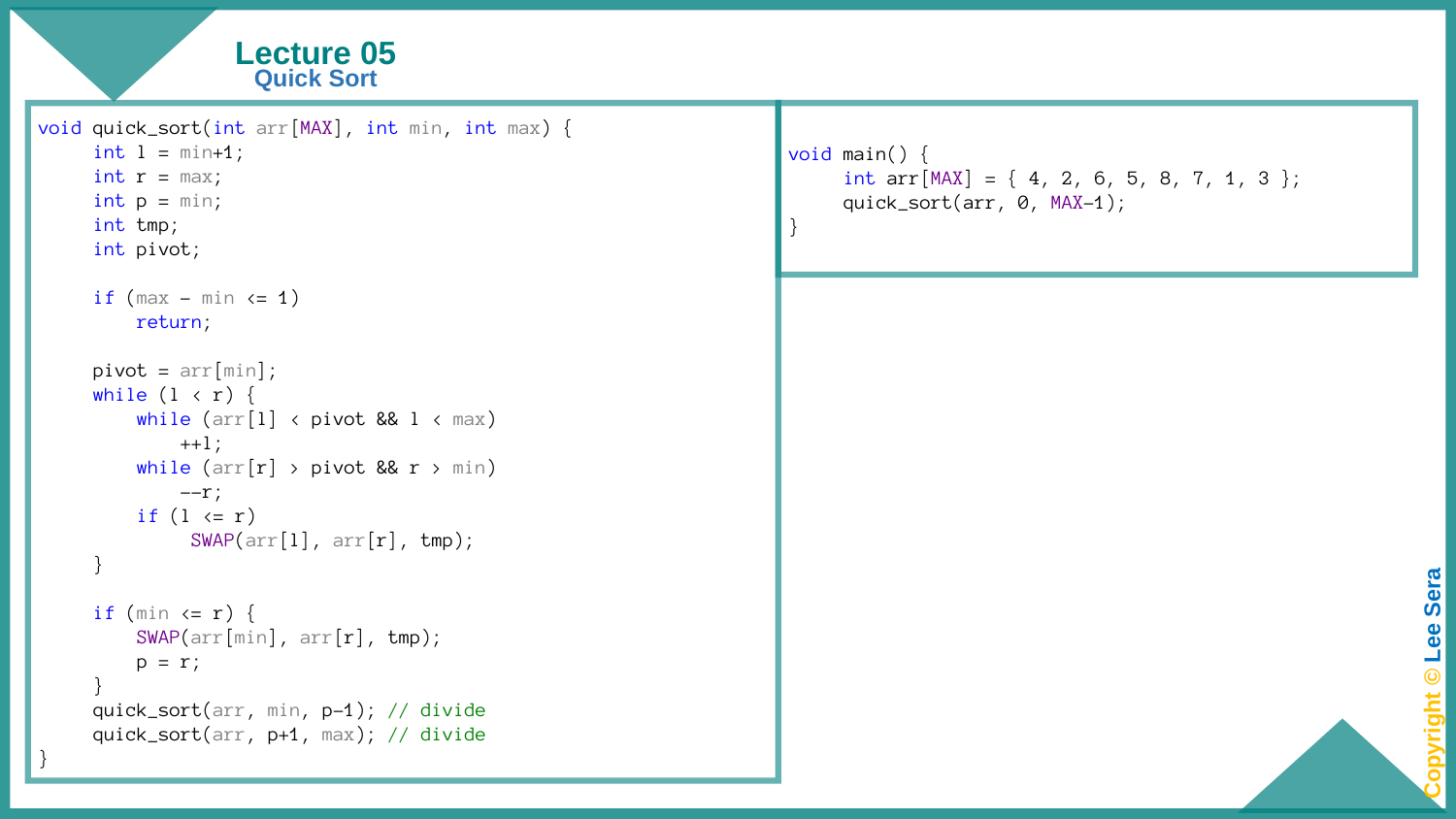

Lecture 05
Quick Sort
void quick_sort(int arr[MAX], int min, int max) {
int l = min+1;
int r = max;
int p = min;
int tmp;
int pivot;

if (max - min <= 1)
    return;

pivot = arr[min];
while (l < r) {
    while (arr[l] < pivot && l < max)
        ++l;
    while (arr[r] > pivot && r > min)
        --r;
    if (l <= r)
         SWAP(arr[l], arr[r], tmp);
}

if (min <= r) {
    SWAP(arr[min], arr[r], tmp);
    p = r;
}
quick_sort(arr, min, p-1); // divide
quick_sort(arr, p+1, max); // divide
}
void main() {
int arr[MAX] = { 4, 2, 6, 5, 8, 7, 1, 3 };
quick_sort(arr, 0, MAX-1);
}
Copyright © Lee Sera